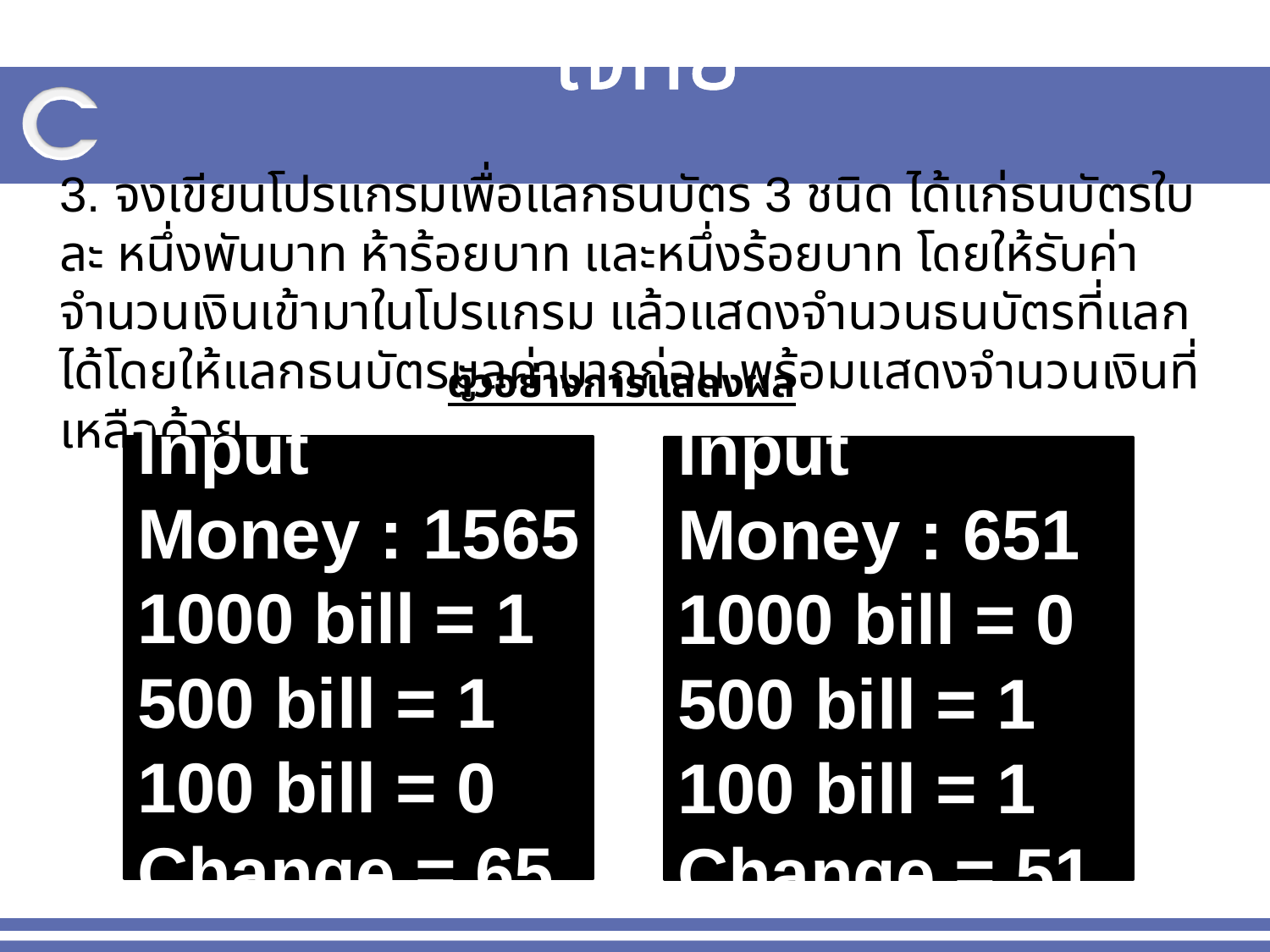

# โจทย์
3. จงเขียนโปรแกรมเพื่อแลกธนบัตร 3 ชนิด ได้แก่ธนบัตรใบละ หนึ่งพันบาท ห้าร้อยบาท และหนึ่งร้อยบาท โดยให้รับค่าจำนวนเงินเข้ามาในโปรแกรม แล้วแสดงจำนวนธนบัตรที่แลกได้โดยให้แลกธนบัตรมูลค่ามากก่อน พร้อมแสดงจำนวนเงินที่เหลือด้วย

ตัวอย่างการแสดงผล
Input Money : 1565
1000 bill = 1
500 bill = 1
100 bill = 0
Change = 65
Input Money : 651
1000 bill = 0
500 bill = 1
100 bill = 1
Change = 51